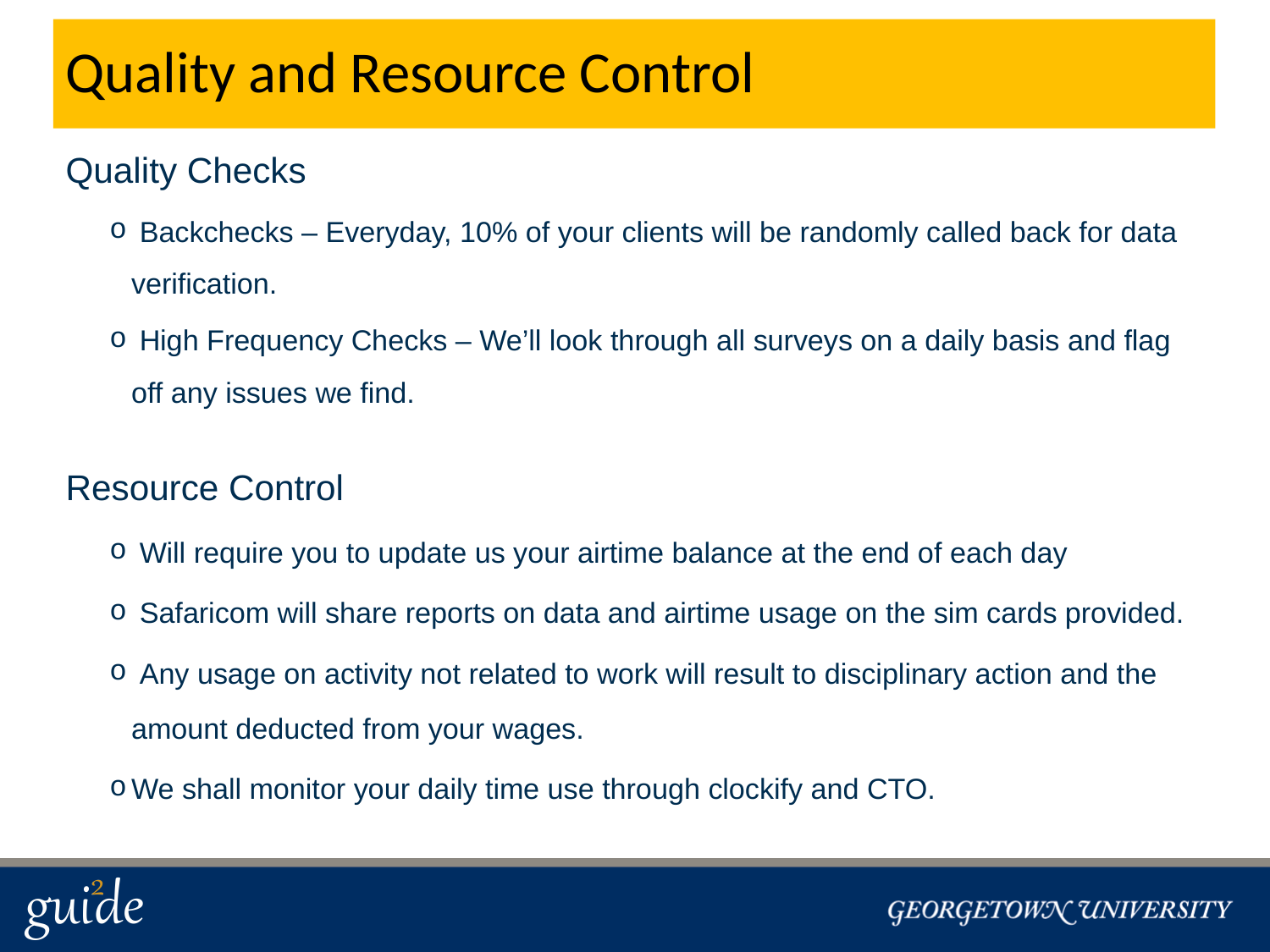

# Quality and Resource Control
Quality Checks
 Backchecks – Everyday, 10% of your clients will be randomly called back for data verification.
 High Frequency Checks – We’ll look through all surveys on a daily basis and flag off any issues we find.

Resource Control
 Will require you to update us your airtime balance at the end of each day
 Safaricom will share reports on data and airtime usage on the sim cards provided.
 Any usage on activity not related to work will result to disciplinary action and the amount deducted from your wages.
We shall monitor your daily time use through clockify and CTO.